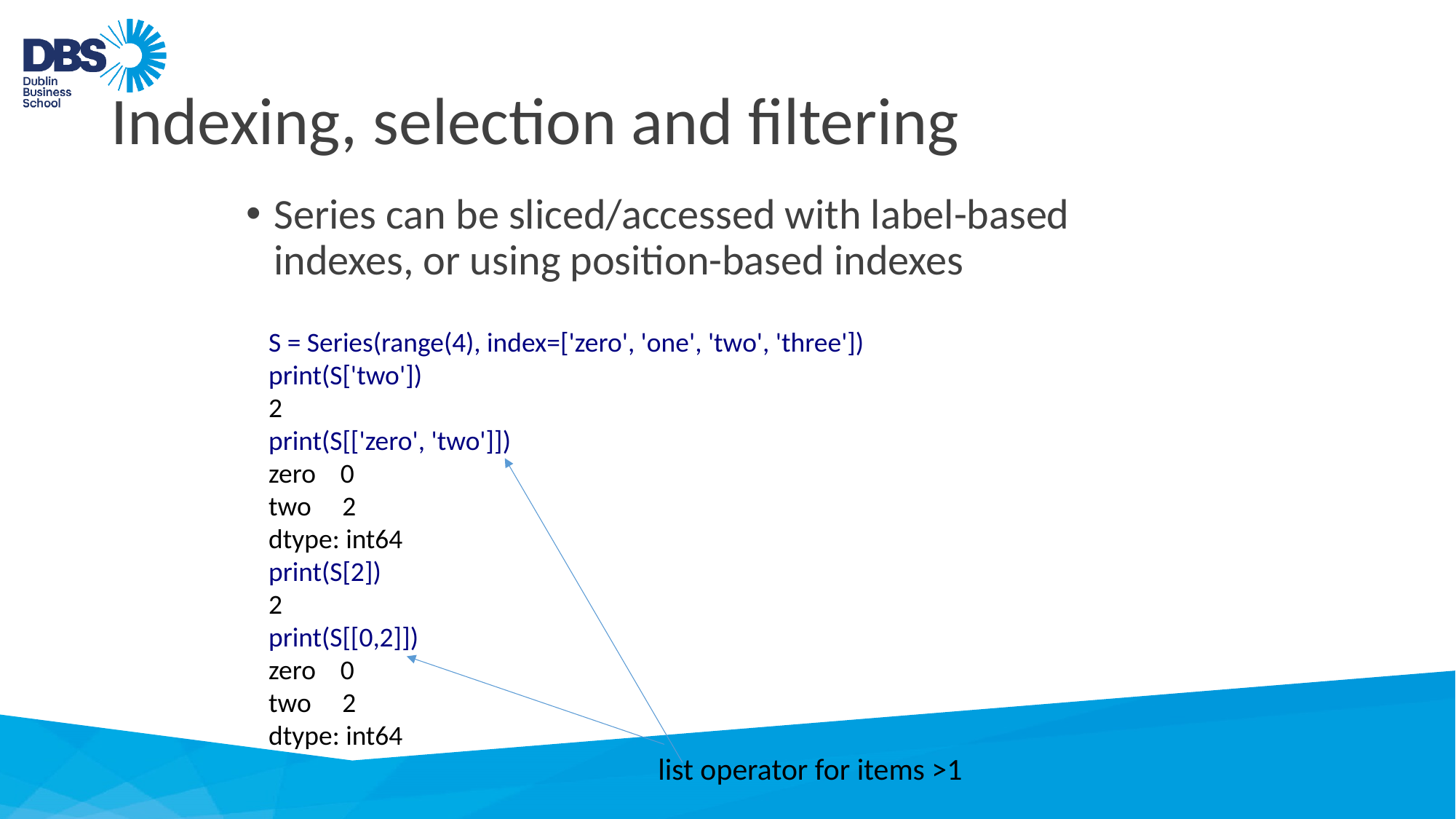

# Indexing, selection and filtering
Series can be sliced/accessed with label-based indexes, or using position-based indexes

S = Series(range(4), index=['zero', 'one', 'two', 'three'])
print(S['two'])
2
print(S[['zero', 'two']])
zero    0
two     2
dtype: int64
print(S[2])
2
print(S[[0,2]])
zero    0
two     2
dtype: int64
list operator for items >1